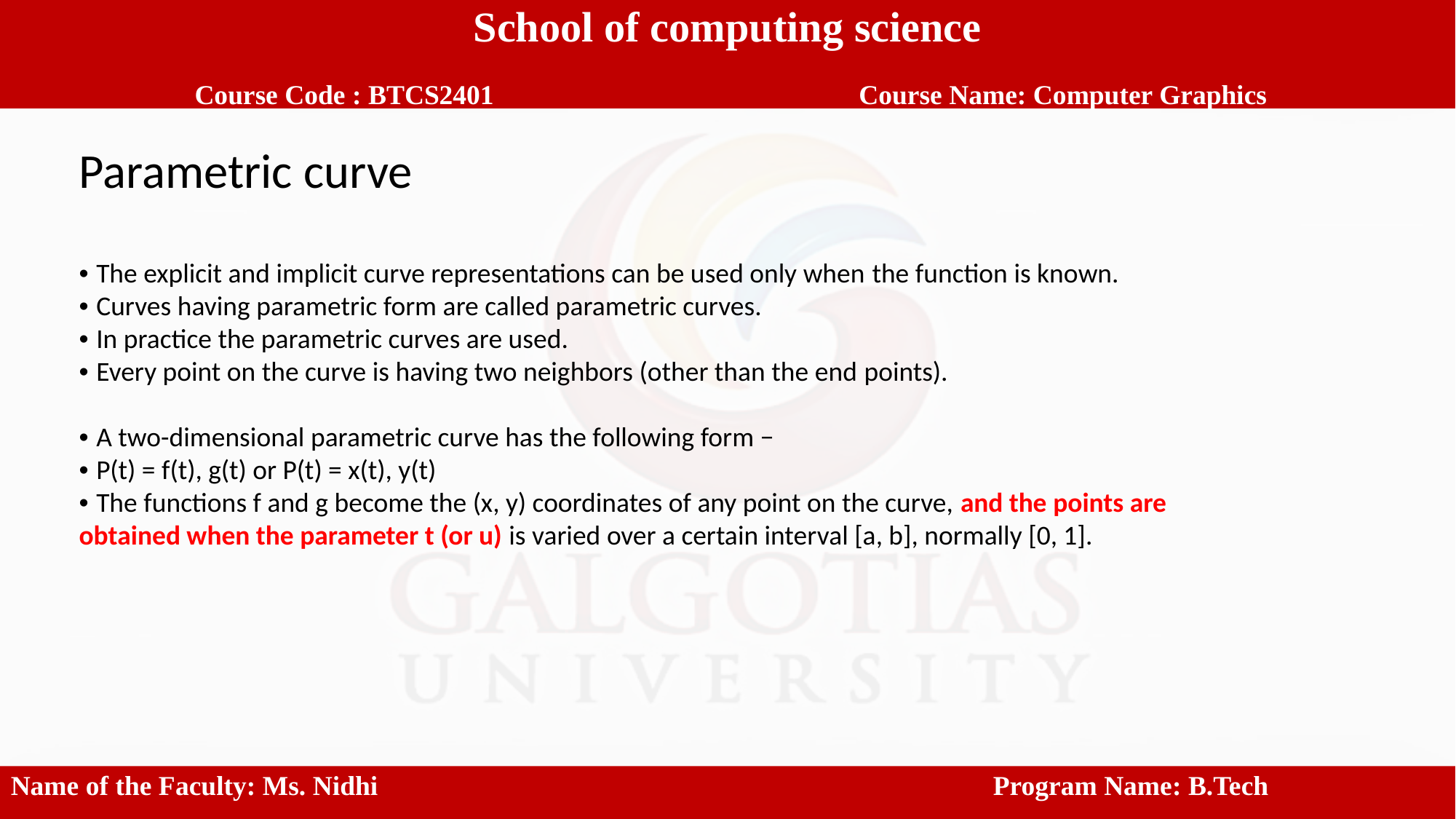

School of computing science
 Course Code : BTCS2401		                                  Course Name: Computer Graphics

Parametric curve

• The explicit and implicit curve representations can be used only when the function is known.
• Curves having parametric form are called parametric curves.
• In practice the parametric curves are used.
• Every point on the curve is having two neighbors (other than the end points).

• A two-dimensional parametric curve has the following form −
• P(t) = f(t), g(t) or P(t) = x(t), y(t)
• The functions f and g become the (x, y) coordinates of any point on the curve, and the points are obtained when the parameter t (or u) is varied over a certain interval [a, b], normally [0, 1].
Name of the Faculty: Ms. Nidhi						Program Name: B.Tech